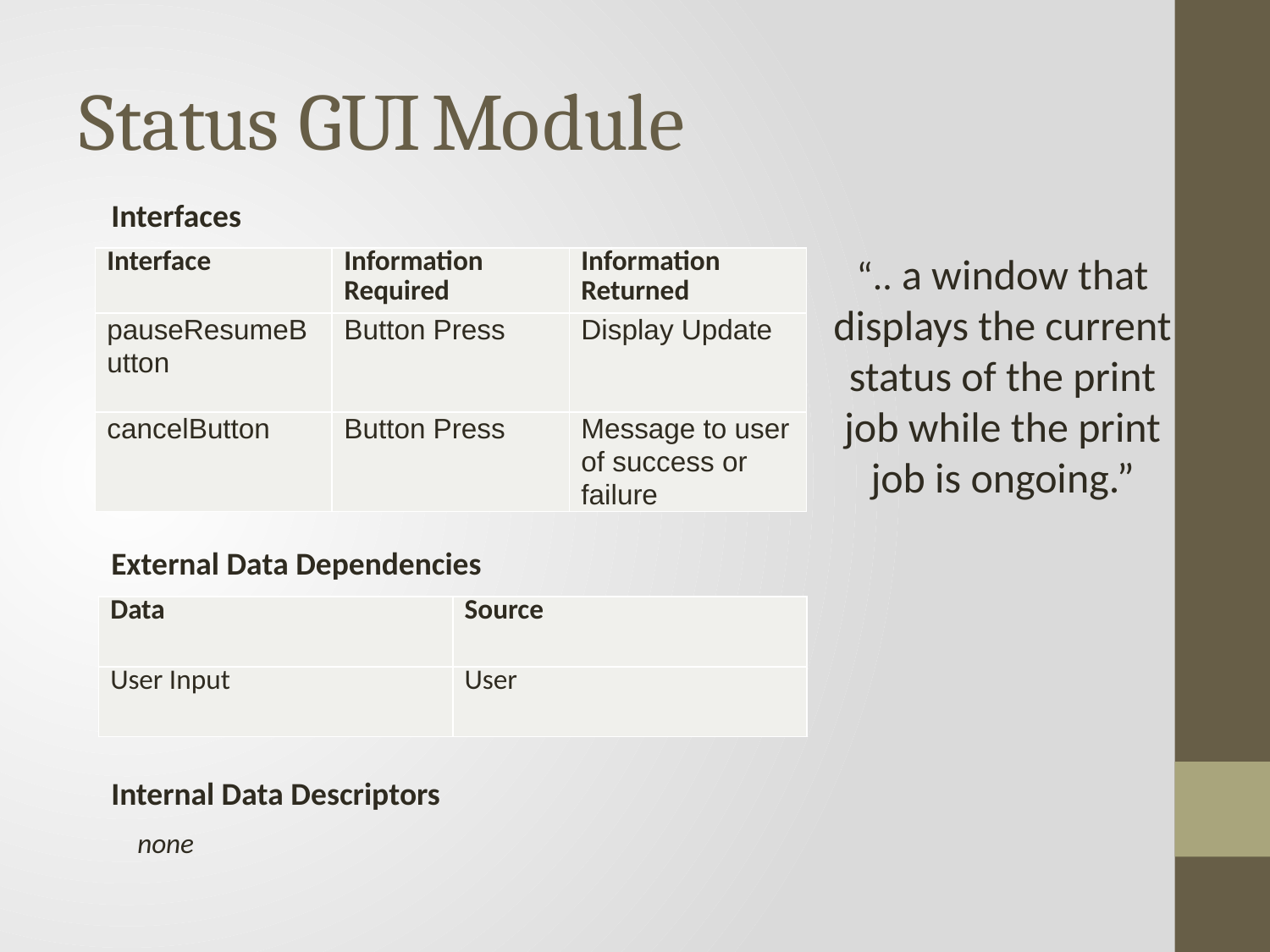

# Status GUI Module
Interfaces
“.. a window that displays the current status of the print job while the print job is ongoing.”
| Interface | Information Required | Information Returned |
| --- | --- | --- |
| pauseResumeButton | Button Press | Display Update |
| cancelButton | Button Press | Message to user of success or failure |
External Data Dependencies
| Data | Source |
| --- | --- |
| User Input | User |
Internal Data Descriptors
none